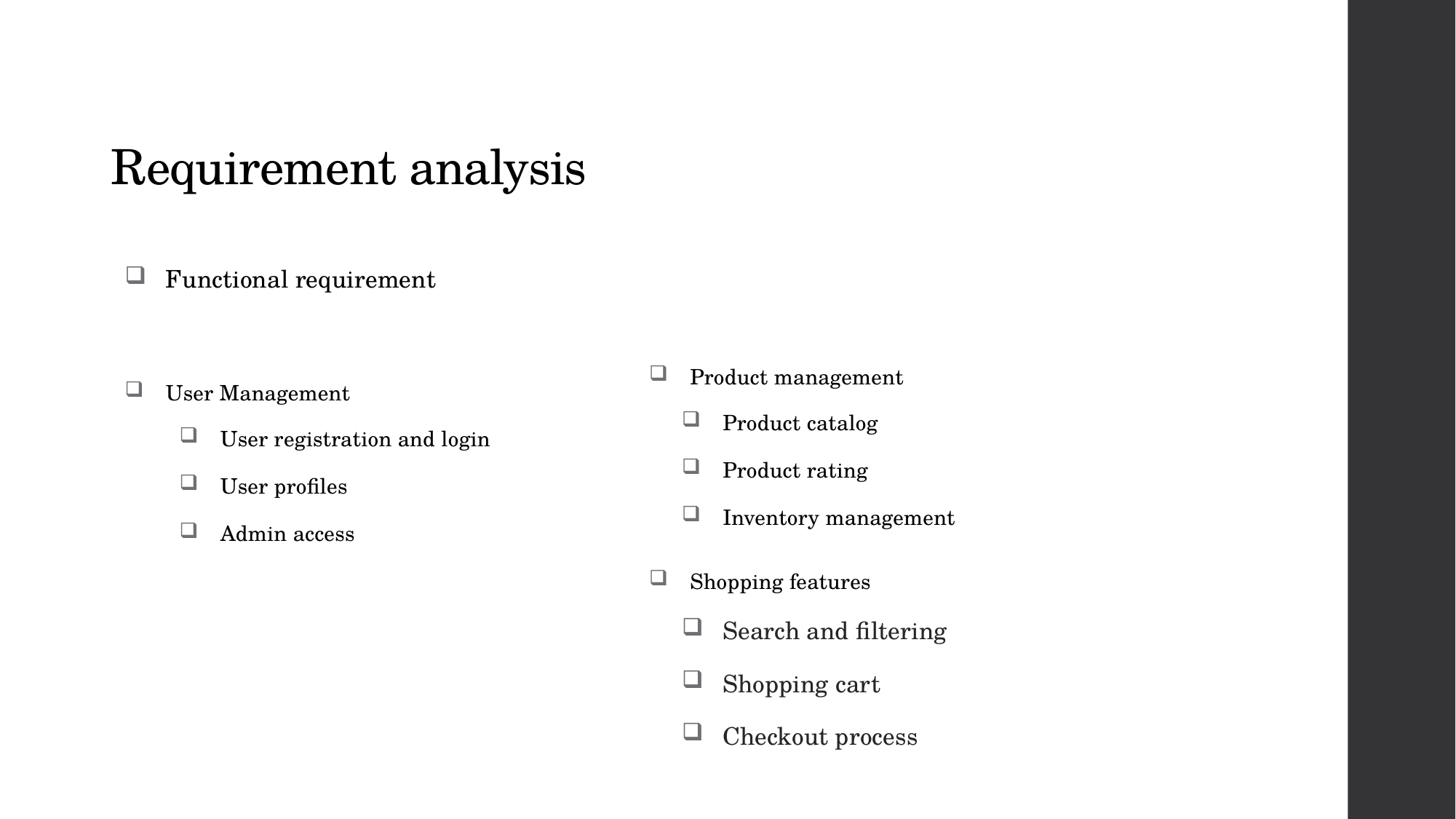

# Requirement analysis
Functional requirement

User Management
User registration and login
User profiles
Admin access

Product management
Product catalog
Product rating
Inventory management
Shopping features
Search and filtering
Shopping cart
Checkout process